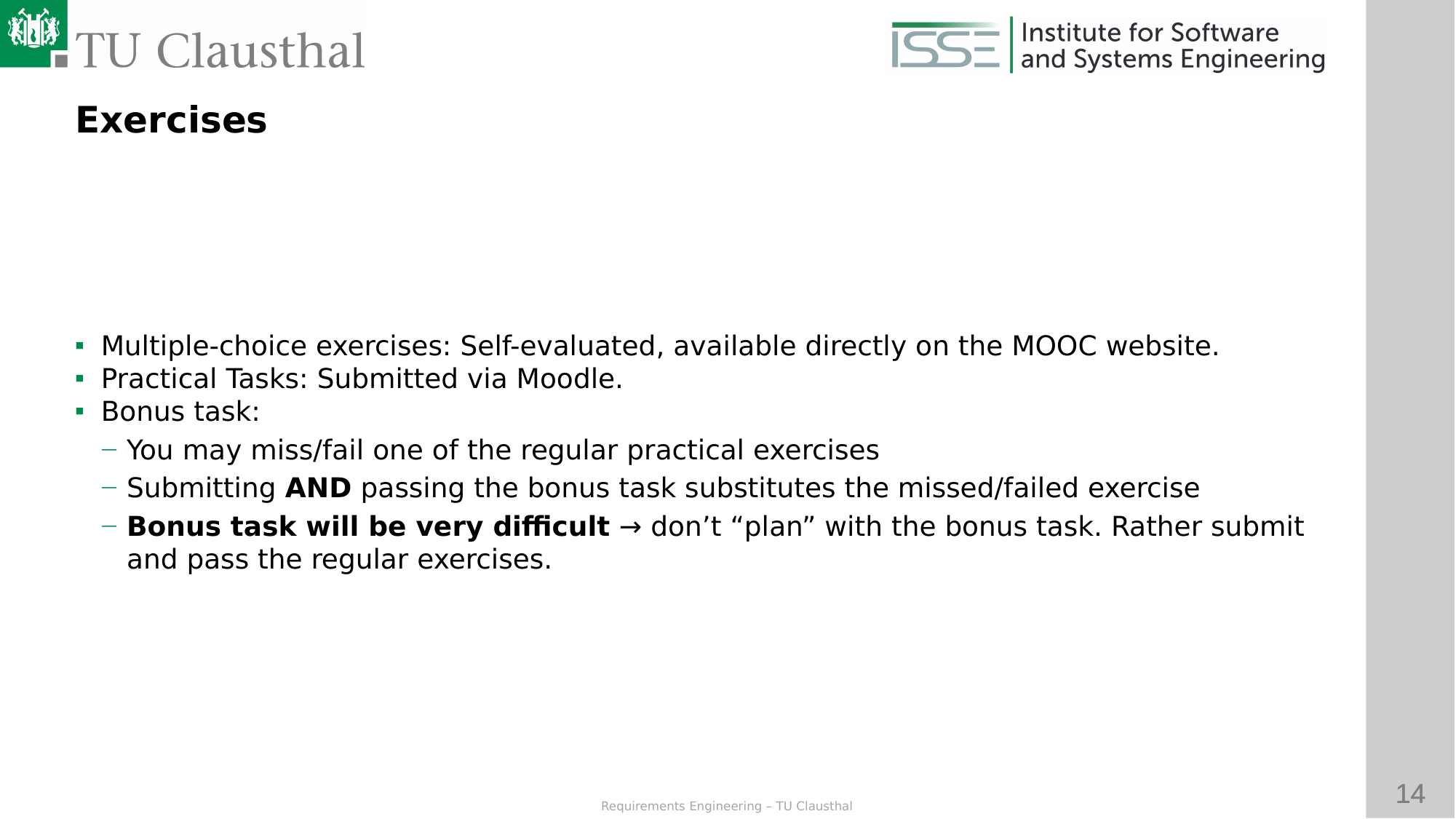

Exercises
Multiple-choice exercises: Self-evaluated, available directly on the MOOC website.
Practical Tasks: Submitted via Moodle.
Bonus task:
You may miss/fail one of the regular practical exercises
Submitting AND passing the bonus task substitutes the missed/failed exercise
Bonus task will be very difficult → don’t “plan” with the bonus task. Rather submit and pass the regular exercises.